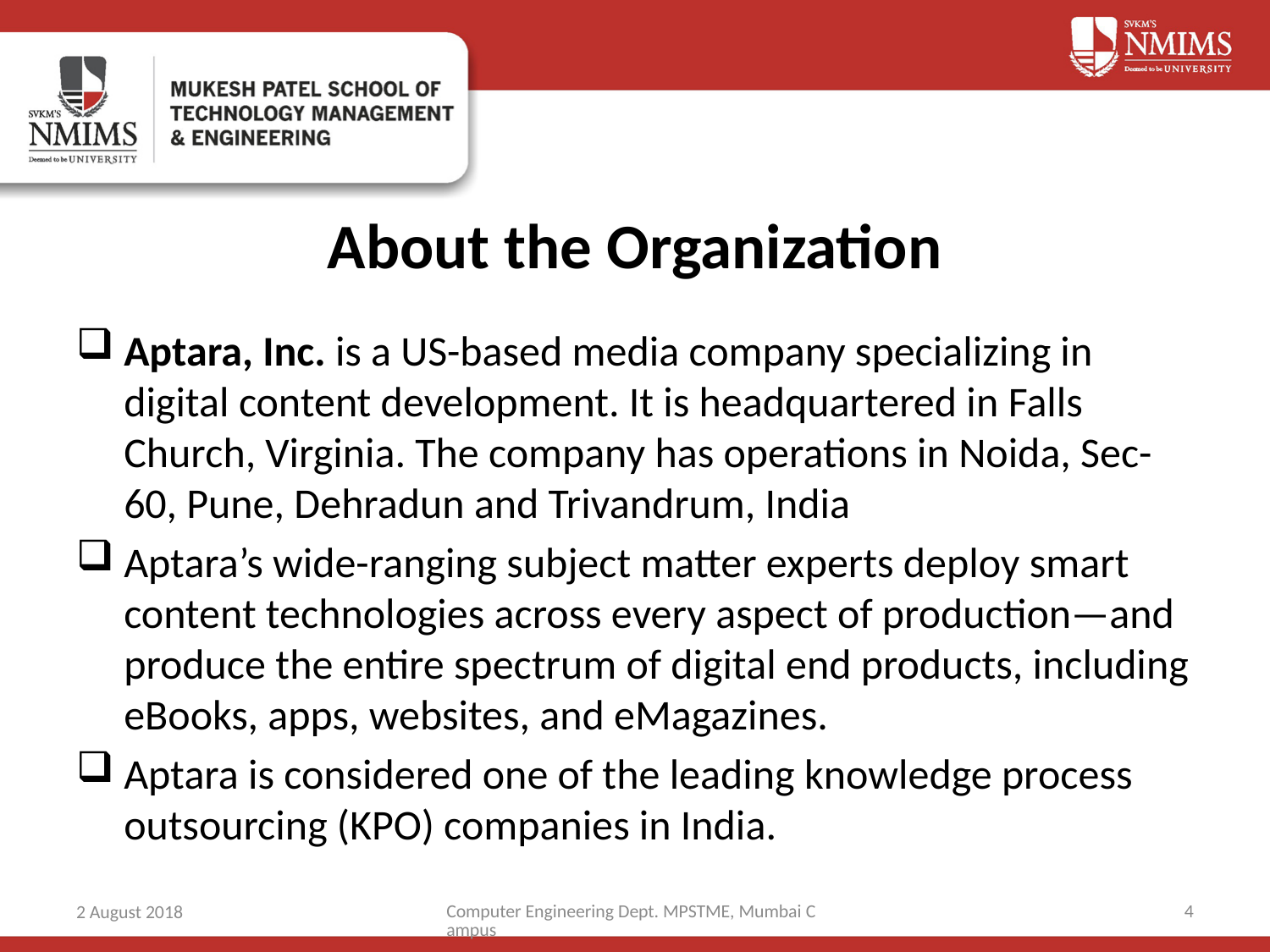

# About the Organization
Aptara, Inc. is a US-based media company specializing in digital content development. It is headquartered in Falls Church, Virginia. The company has operations in Noida, Sec-60, Pune, Dehradun and Trivandrum, India
Aptara’s wide-ranging subject matter experts deploy smart content technologies across every aspect of production—and produce the entire spectrum of digital end products, including eBooks, apps, websites, and eMagazines.
Aptara is considered one of the leading knowledge process outsourcing (KPO) companies in India.

Computer Engineering Dept. MPSTME, Mumbai Campus
4
2 August 2018